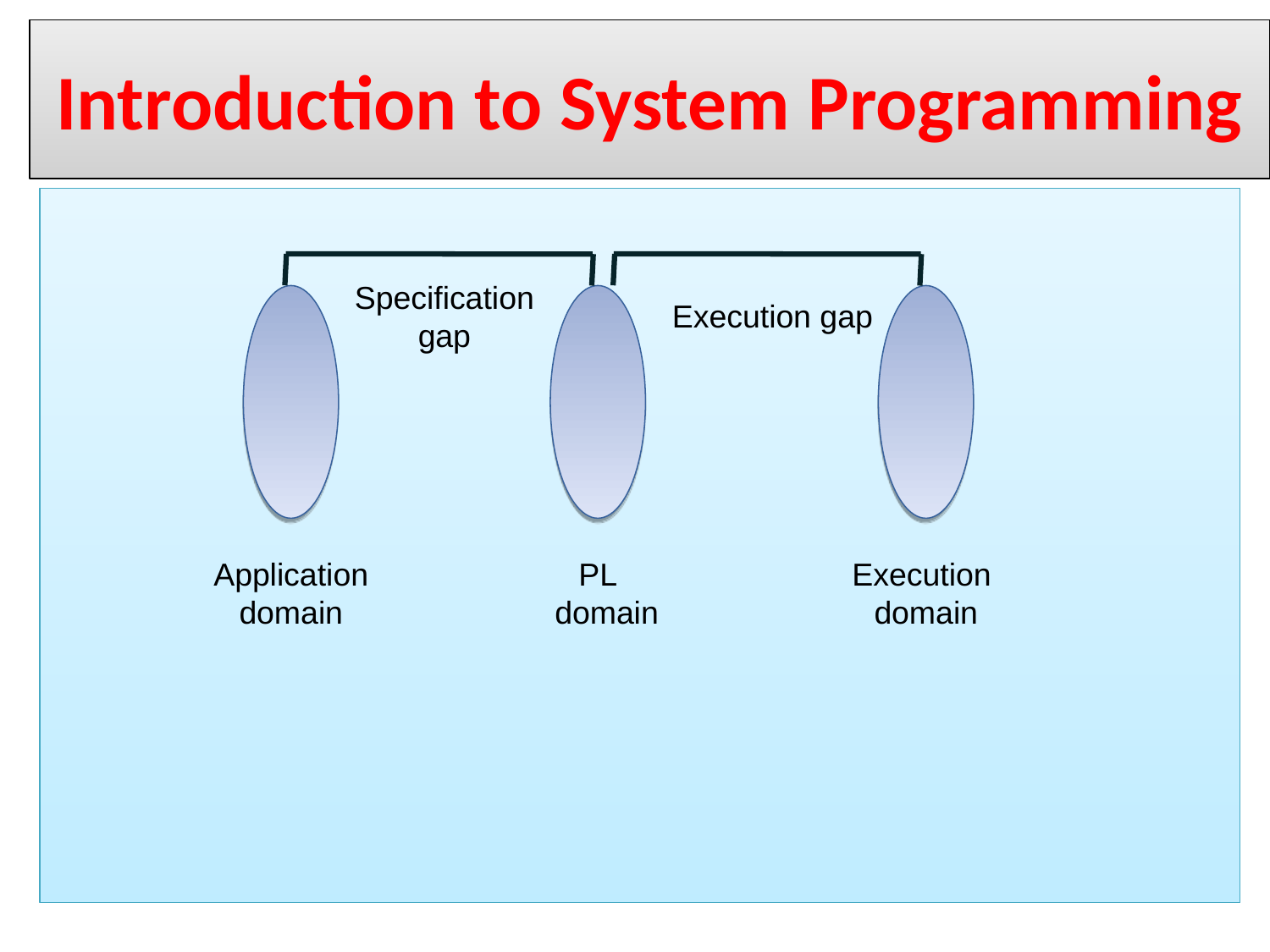

Introduction to System Programming

Specification gap

Execution gap

Application domain
PL
  domain
Execution  domain